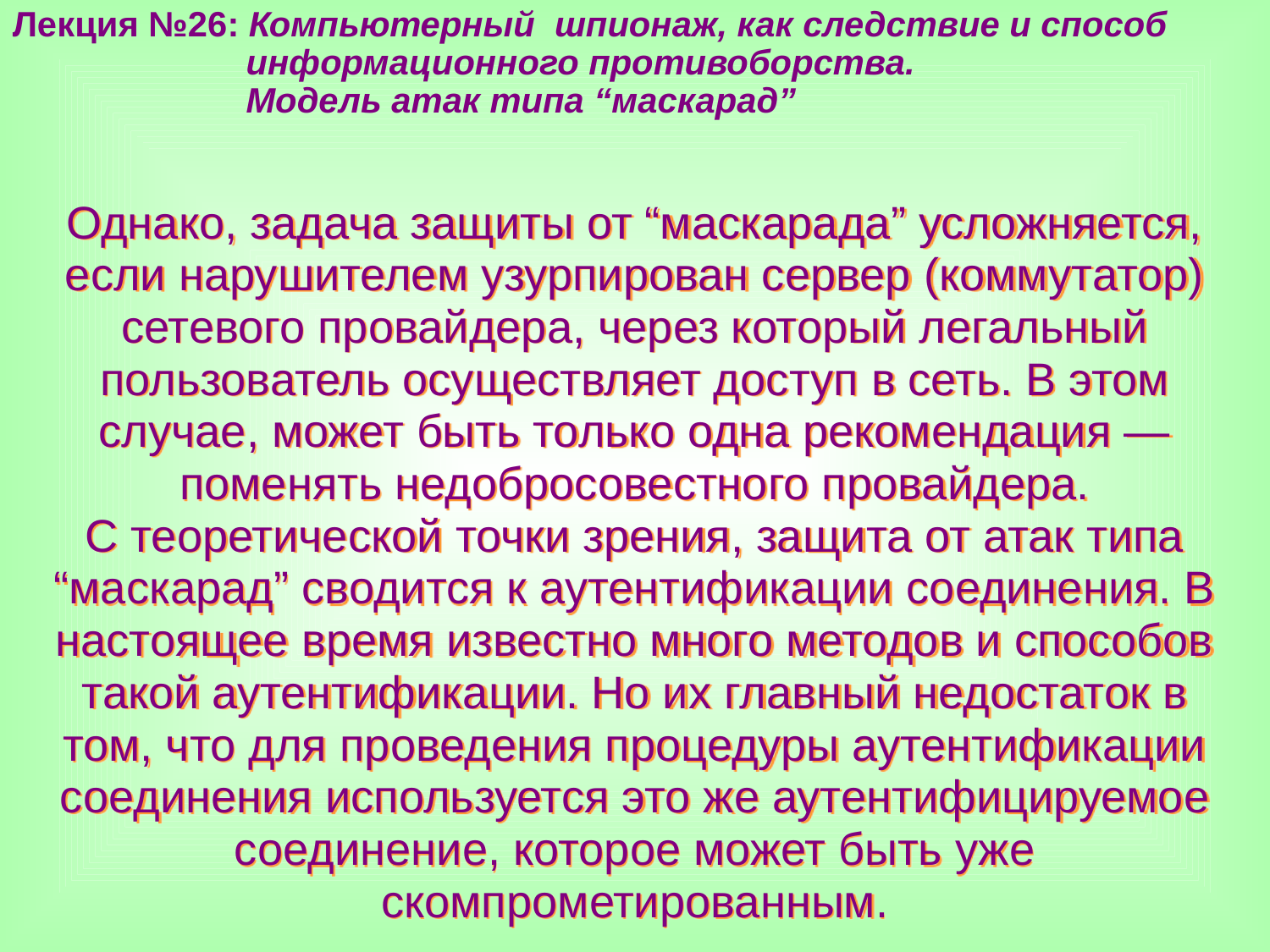

Лекция №26: Компьютерный  шпионаж, как следствие и способ
                        информационного противоборства.
                        Модель атак типа “маскарад”
Однако, задача защиты от “маскарада” усложняется, если нарушителем узурпирован сервер (коммутатор) сетевого провайдера, через который легальный пользователь осуществляет доступ в сеть. В этом случае, может быть только одна рекомендация — поменять недобросовестного провайдера.
С теоретической точки зрения, защита от атак типа “маскарад” сводится к аутентификации соединения. В настоящее время известно много методов и способов такой аутентификации. Но их главный недостаток в том, что для проведения процедуры аутентификации соединения используется это же аутентифицируемое соединение, которое может быть уже скомпрометированным.